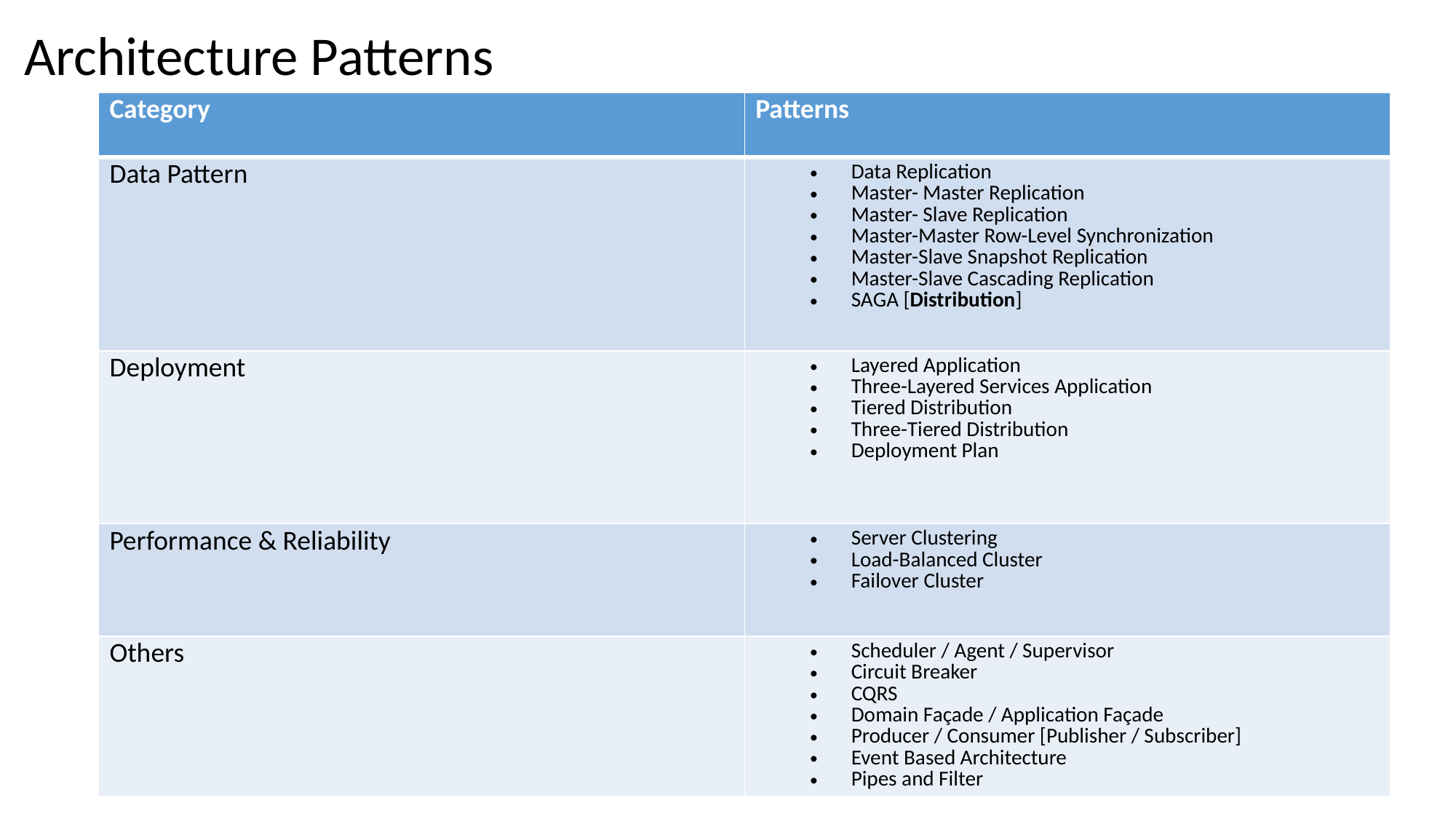

# Architecture Patterns
| Category | Patterns |
| --- | --- |
| Data Pattern | Data Replication Master- Master Replication Master- Slave Replication Master-Master Row-Level Synchronization Master-Slave Snapshot Replication Master-Slave Cascading Replication SAGA [Distribution] |
| Deployment | Layered Application Three-Layered Services Application Tiered Distribution Three-Tiered Distribution Deployment Plan |
| Performance & Reliability | Server Clustering Load-Balanced Cluster Failover Cluster |
| Others | Scheduler / Agent / Supervisor Circuit Breaker CQRS Domain Façade / Application Façade Producer / Consumer [Publisher / Subscriber] Event Based Architecture Pipes and Filter |